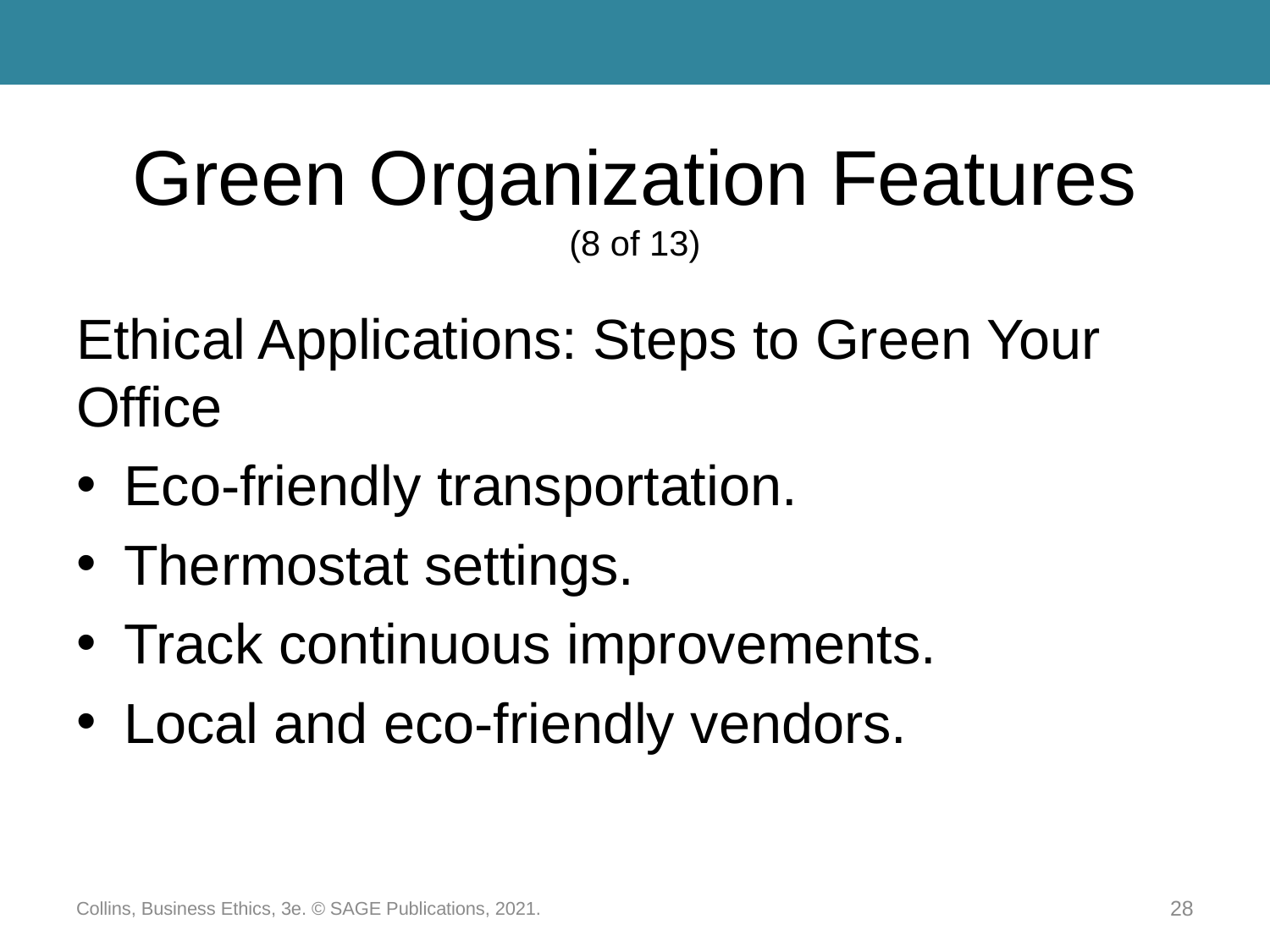

# Green Organization Features (8 of 13)
Ethical Applications: Steps to Green Your Office
Eco-friendly transportation.
Thermostat settings.
Track continuous improvements.
Local and eco-friendly vendors.
Collins, Business Ethics, 3e. © SAGE Publications, 2021.
28